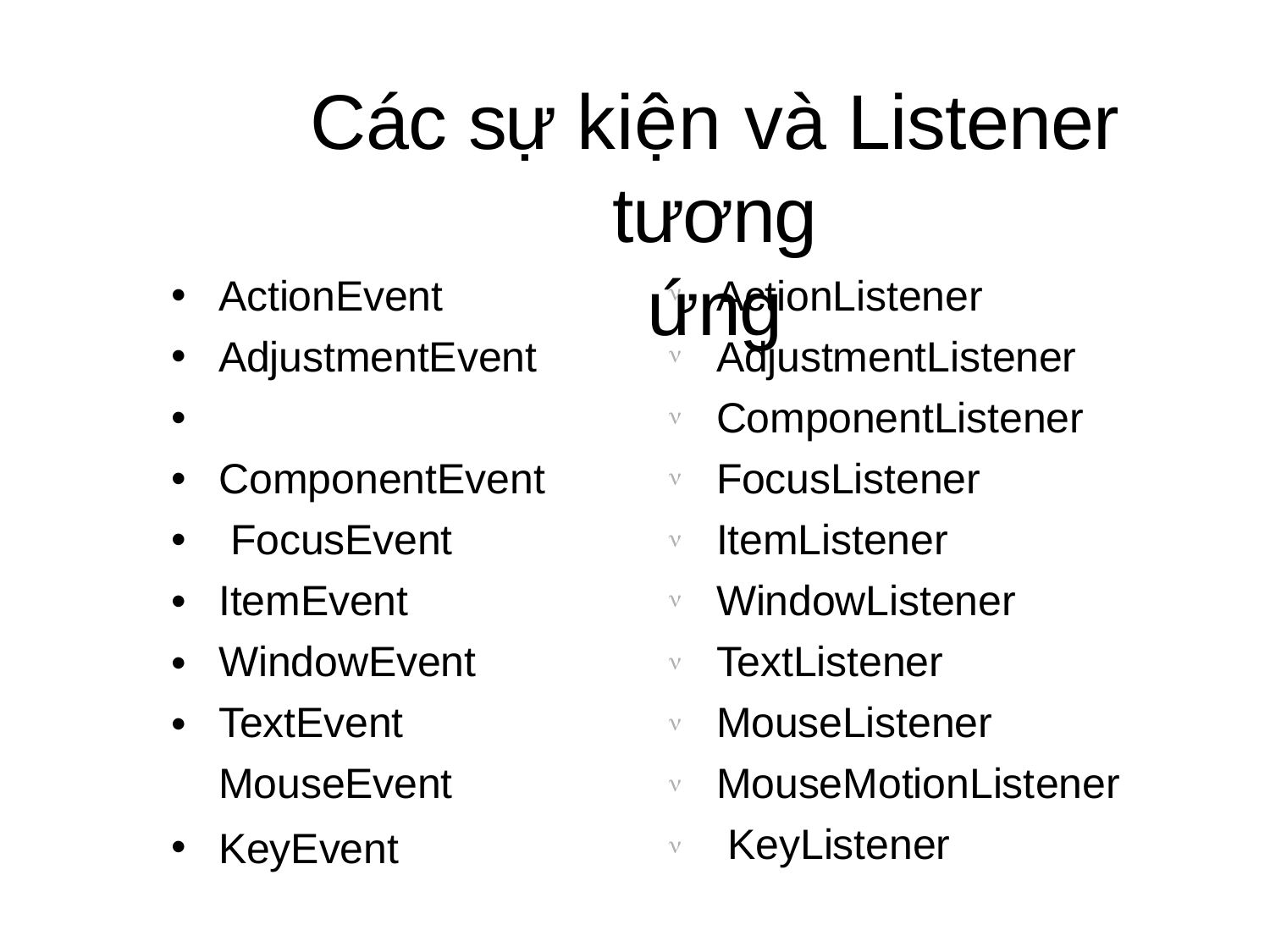

# Các sự kiện và Listener tương
ứng
•
•
•
•
•
•
•
•
ActionEvent  AdjustmentEvent  ComponentEvent  FocusEvent  ItemEvent  WindowEvent  TextEvent  MouseEvent
ActionListener  AdjustmentListener  ComponentListener  FocusListener  ItemListener  WindowListener  TextListener  MouseListener  MouseMotionListener  KeyListener
ν
ν
ν
ν
ν
ν
ν
ν
ν
•
KeyEvent
ν